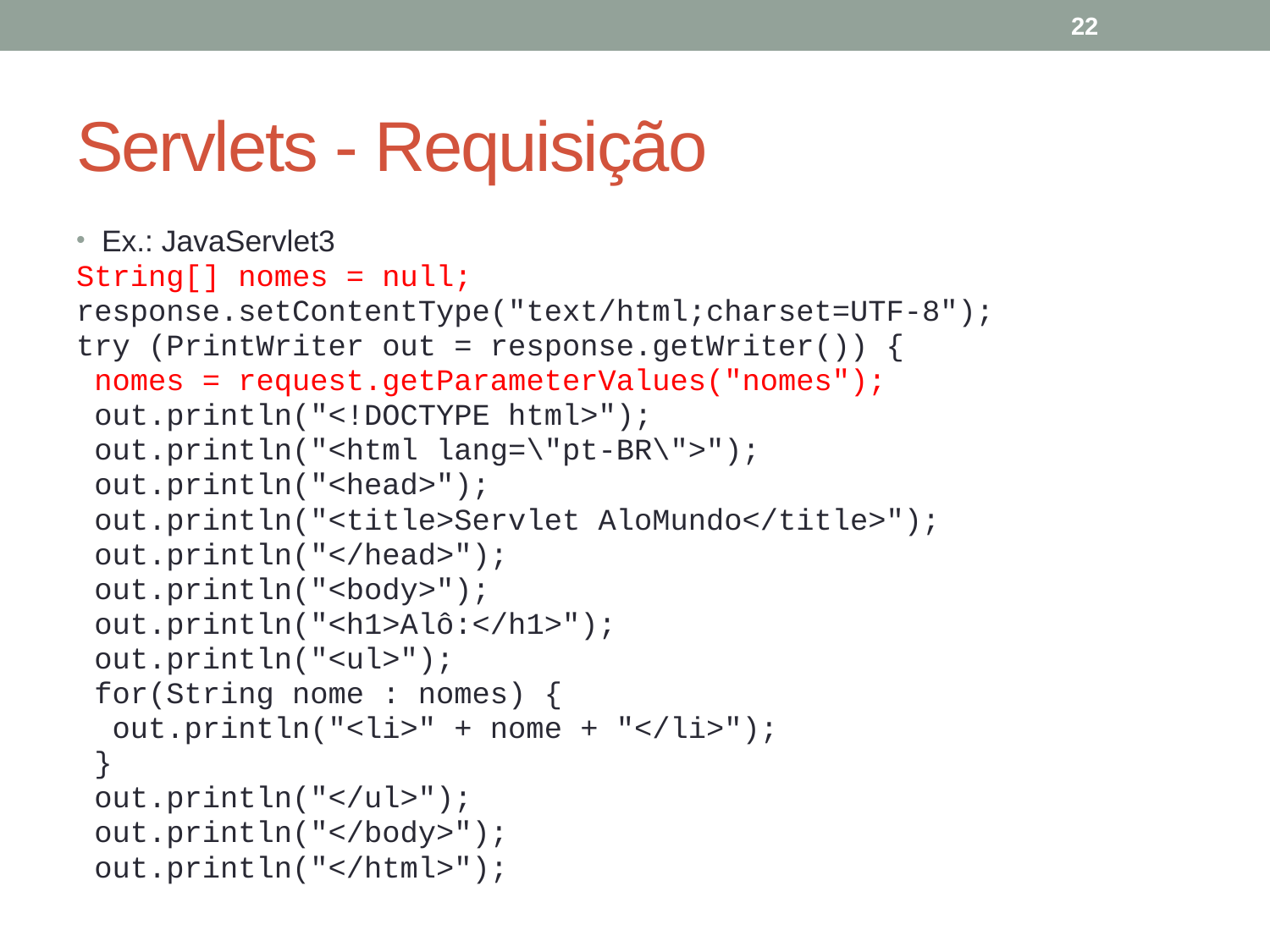

22
# Servlets - Requisição
Ex.: JavaServlet3
String[] nomes = null;
response.setContentType("text/html;charset=UTF-8");
try (PrintWriter out = response.getWriter()) {
 nomes = request.getParameterValues("nomes");
 out.println("<!DOCTYPE html>");
 out.println("<html lang=\"pt-BR\">");
 out.println("<head>");
 out.println("<title>Servlet AloMundo</title>");
 out.println("</head>");
 out.println("<body>");
 out.println("<h1>Alô:</h1>");
 out.println("<ul>");
 for(String nome : nomes) {
  out.println("<li>" + nome + "</li>");
 }
 out.println("</ul>");
 out.println("</body>");
 out.println("</html>");